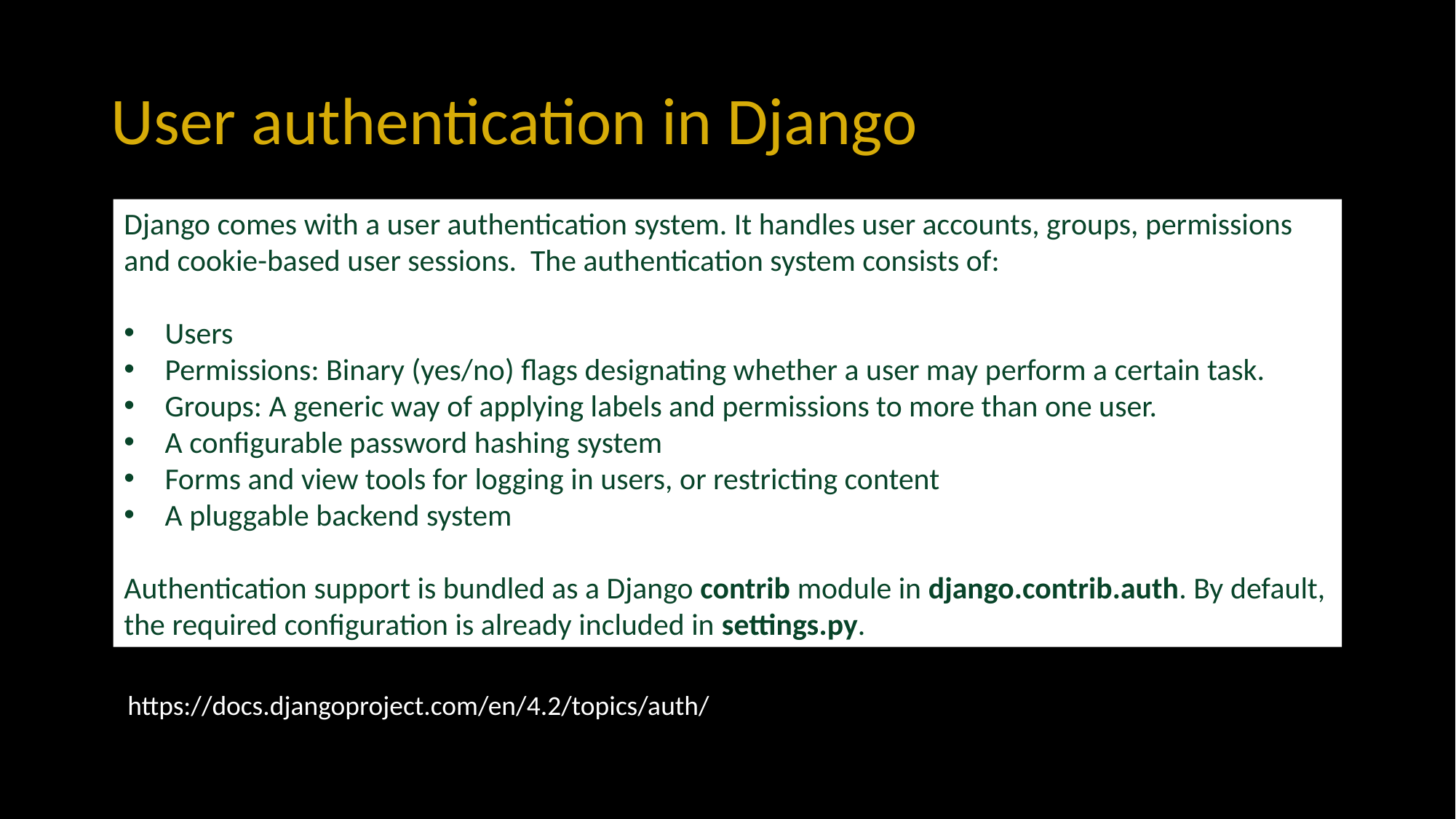

# User authentication in Django
Django comes with a user authentication system. It handles user accounts, groups, permissions and cookie-based user sessions.  The authentication system consists of:

Users
Permissions: Binary (yes/no) flags designating whether a user may perform a certain task.
Groups: A generic way of applying labels and permissions to more than one user.
A configurable password hashing system
Forms and view tools for logging in users, or restricting content
A pluggable backend system

Authentication support is bundled as a Django contrib module in django.contrib.auth. By default, the required configuration is already included in settings.py.
https://docs.djangoproject.com/en/4.2/topics/auth/